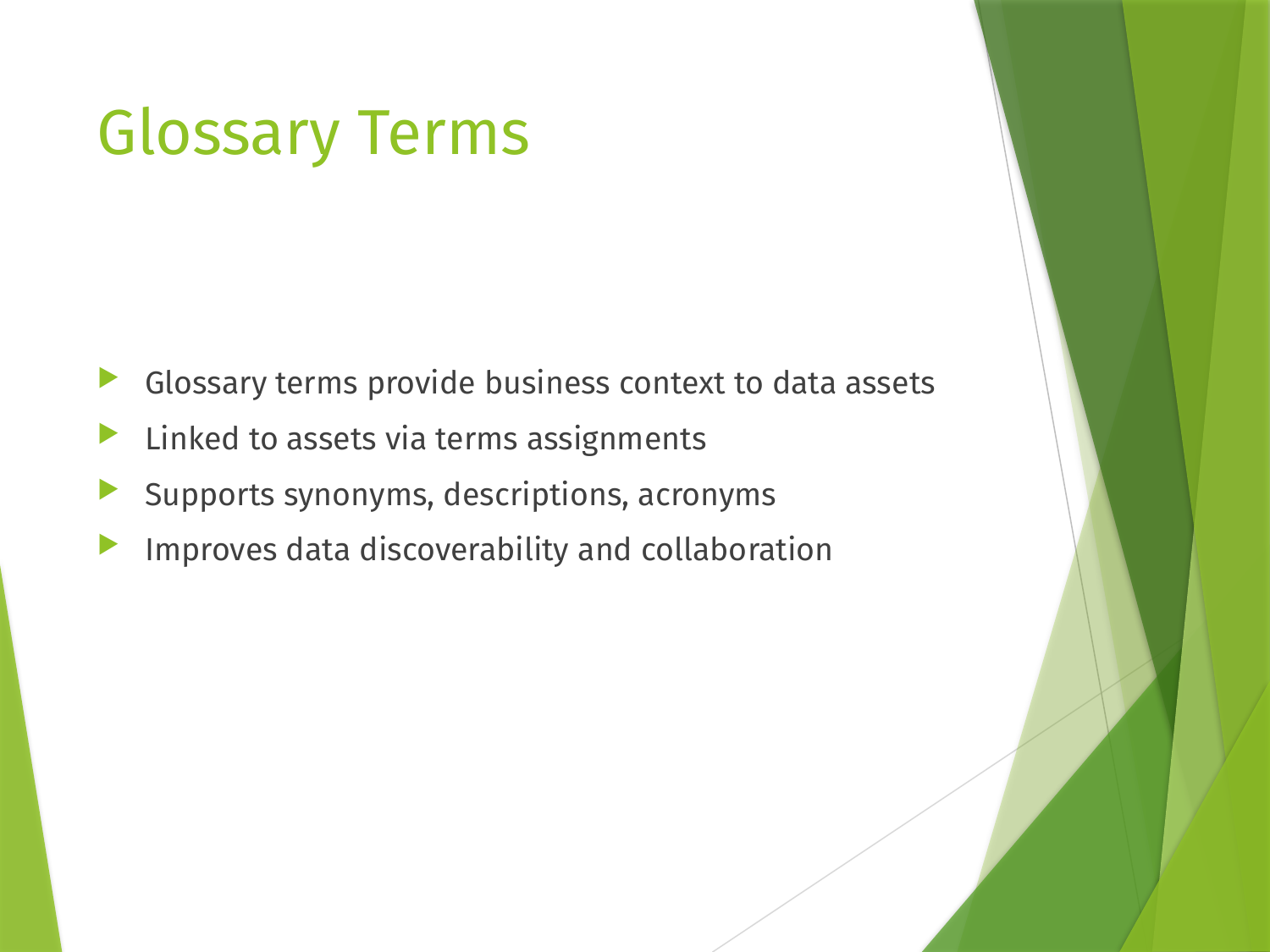

# Glossary Terms

Glossary terms provide business context to data assets
Linked to assets via terms assignments
Supports synonyms, descriptions, acronyms
Improves data discoverability and collaboration